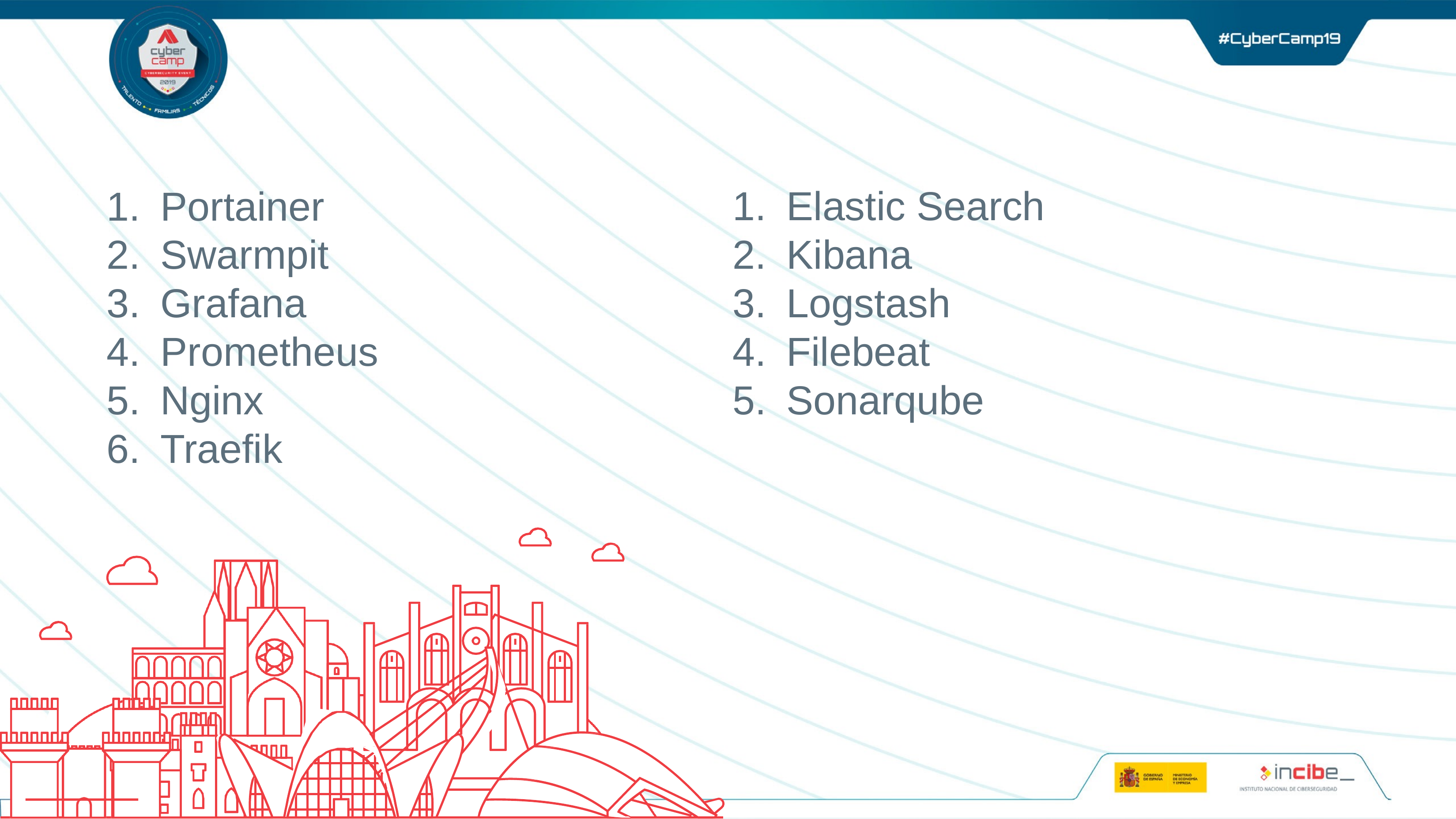

Portainer
Swarmpit
Grafana
Prometheus
Nginx
Traefik
Elastic Search
Kibana
Logstash
Filebeat
Sonarqube

#